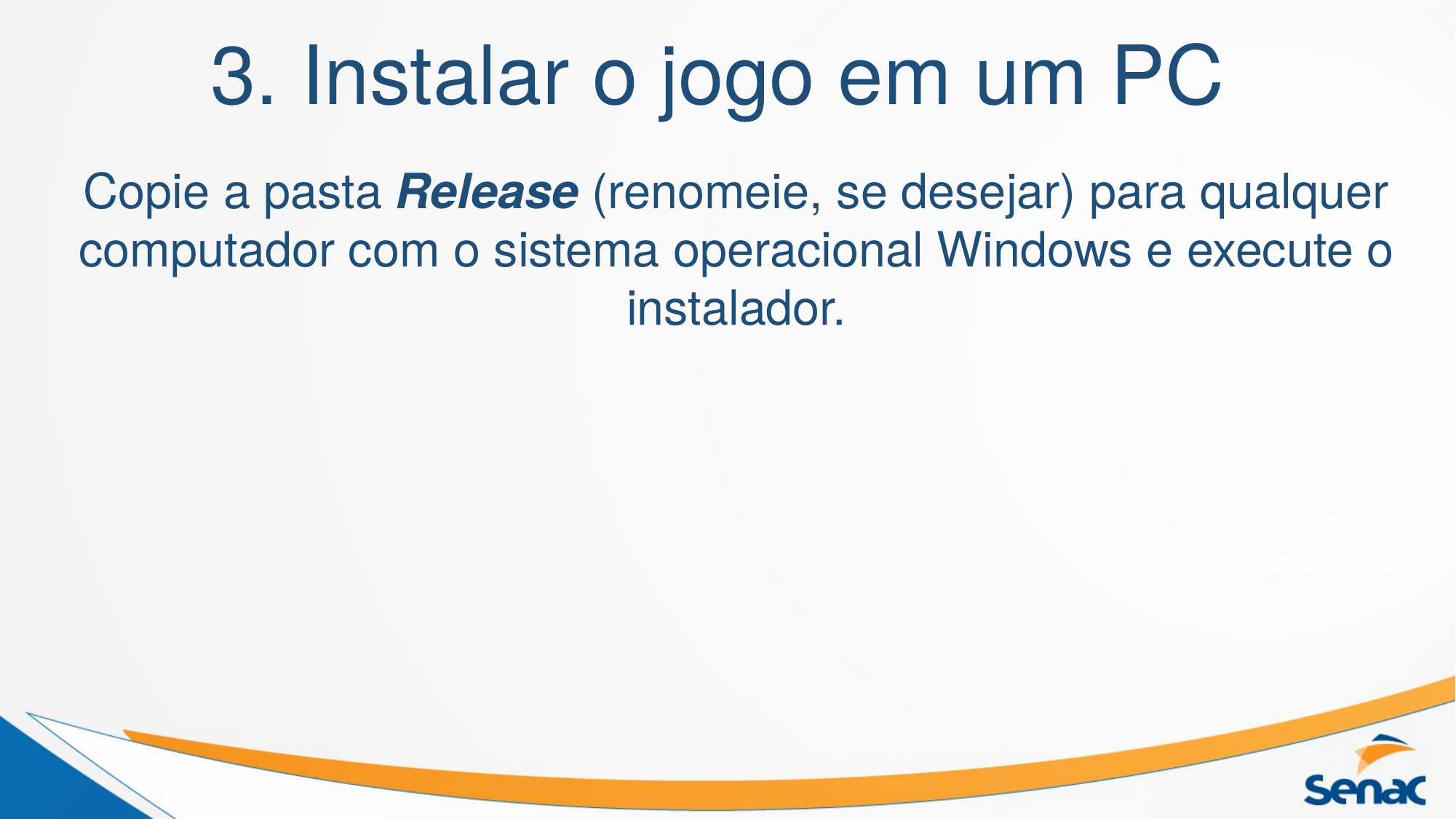

# 3. Instalar o jogo em um PC
Copie a pasta Release (renomeie, se desejar) para qualquer computador com o sistema operacional Windows e execute o instalador.